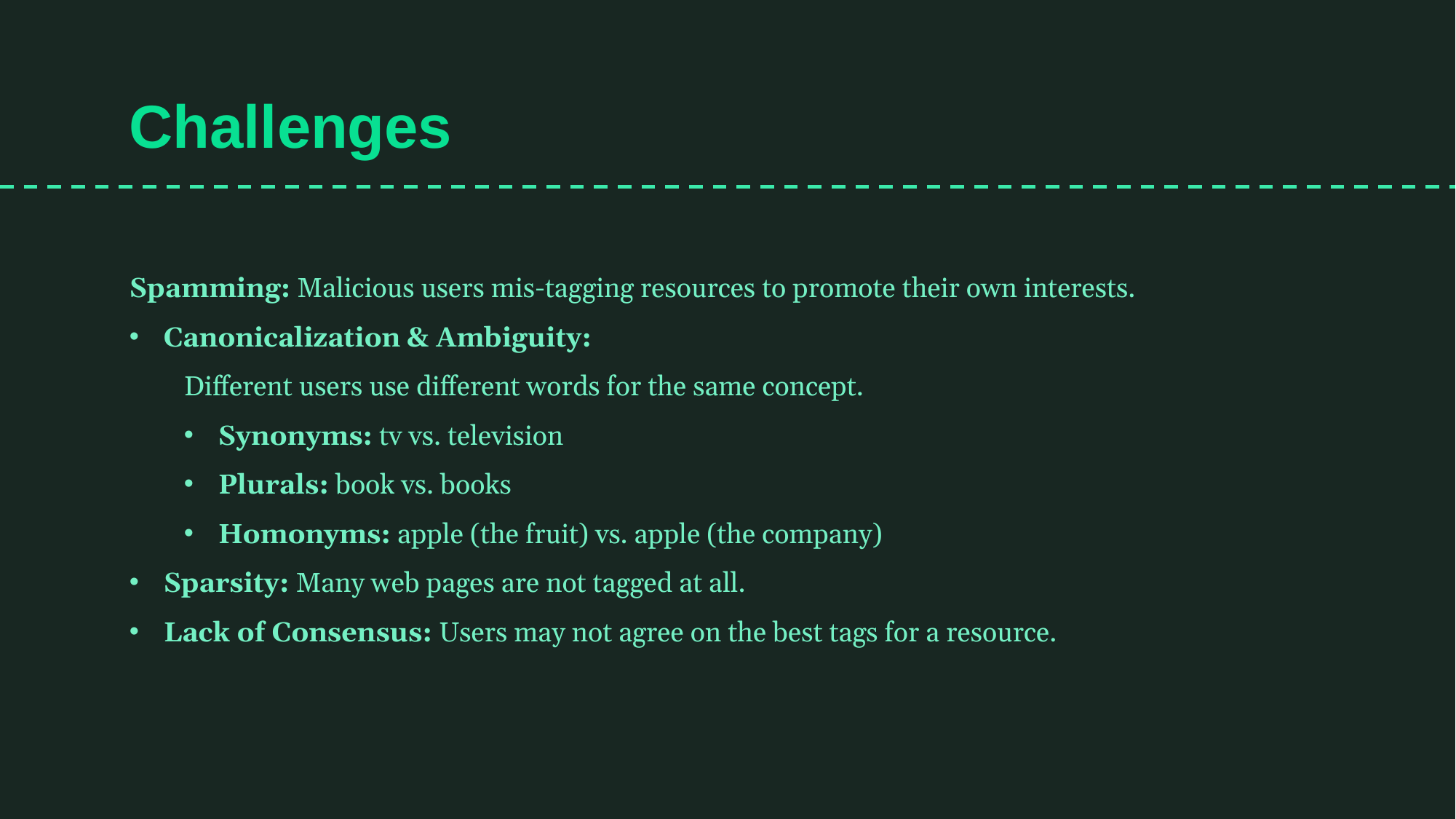

Challenges
Spamming: Malicious users mis-tagging resources to promote their own interests.
Canonicalization & Ambiguity:
Different users use different words for the same concept.
Synonyms: tv vs. television
Plurals: book vs. books
Homonyms: apple (the fruit) vs. apple (the company)
Sparsity: Many web pages are not tagged at all.
Lack of Consensus: Users may not agree on the best tags for a resource.